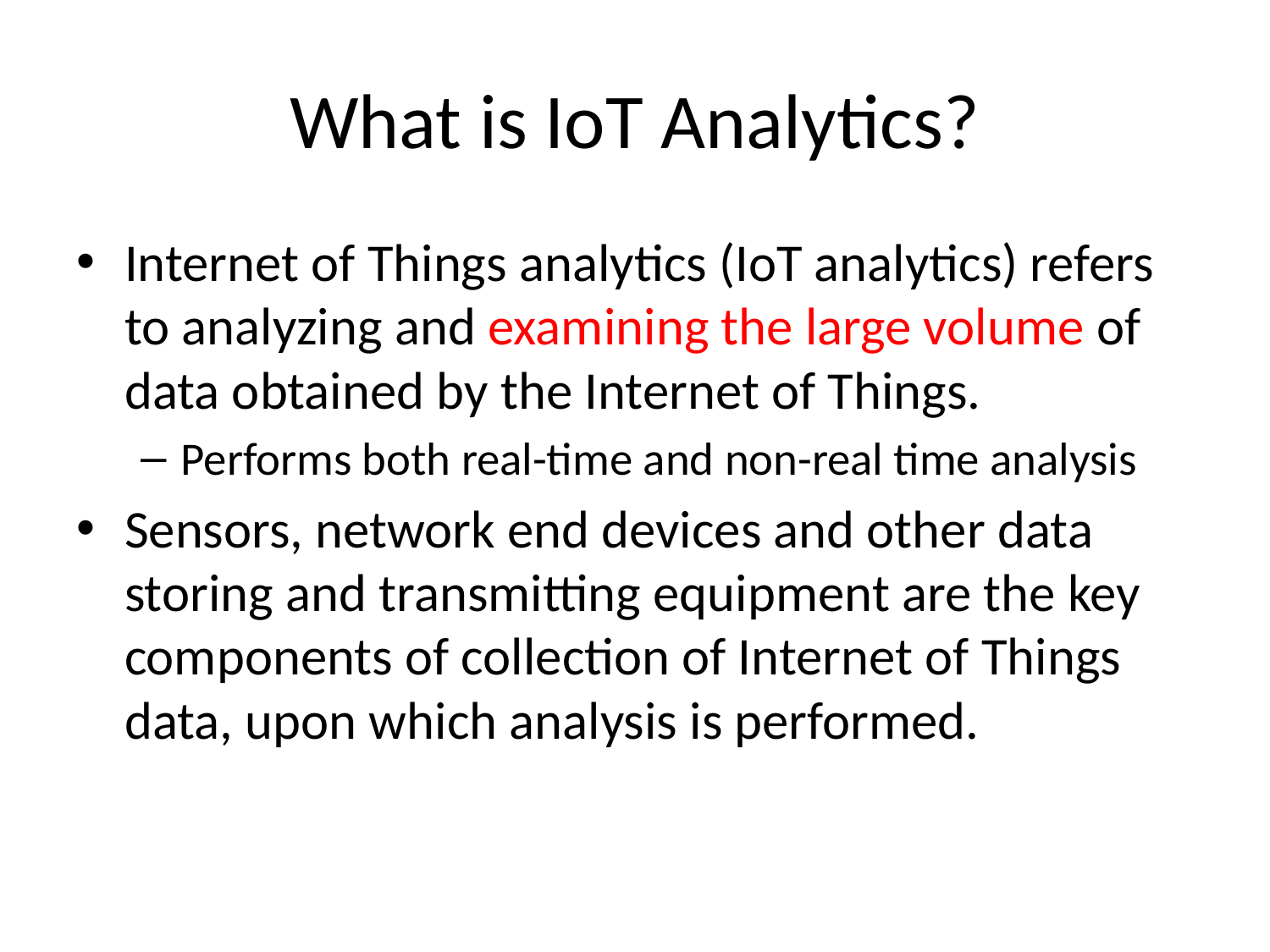

# What is IoT Analytics?
Internet of Things analytics (IoT analytics) refers to analyzing and examining the large volume of data obtained by the Internet of Things.
Performs both real-time and non-real time analysis
Sensors, network end devices and other data storing and transmitting equipment are the key components of collection of Internet of Things data, upon which analysis is performed.